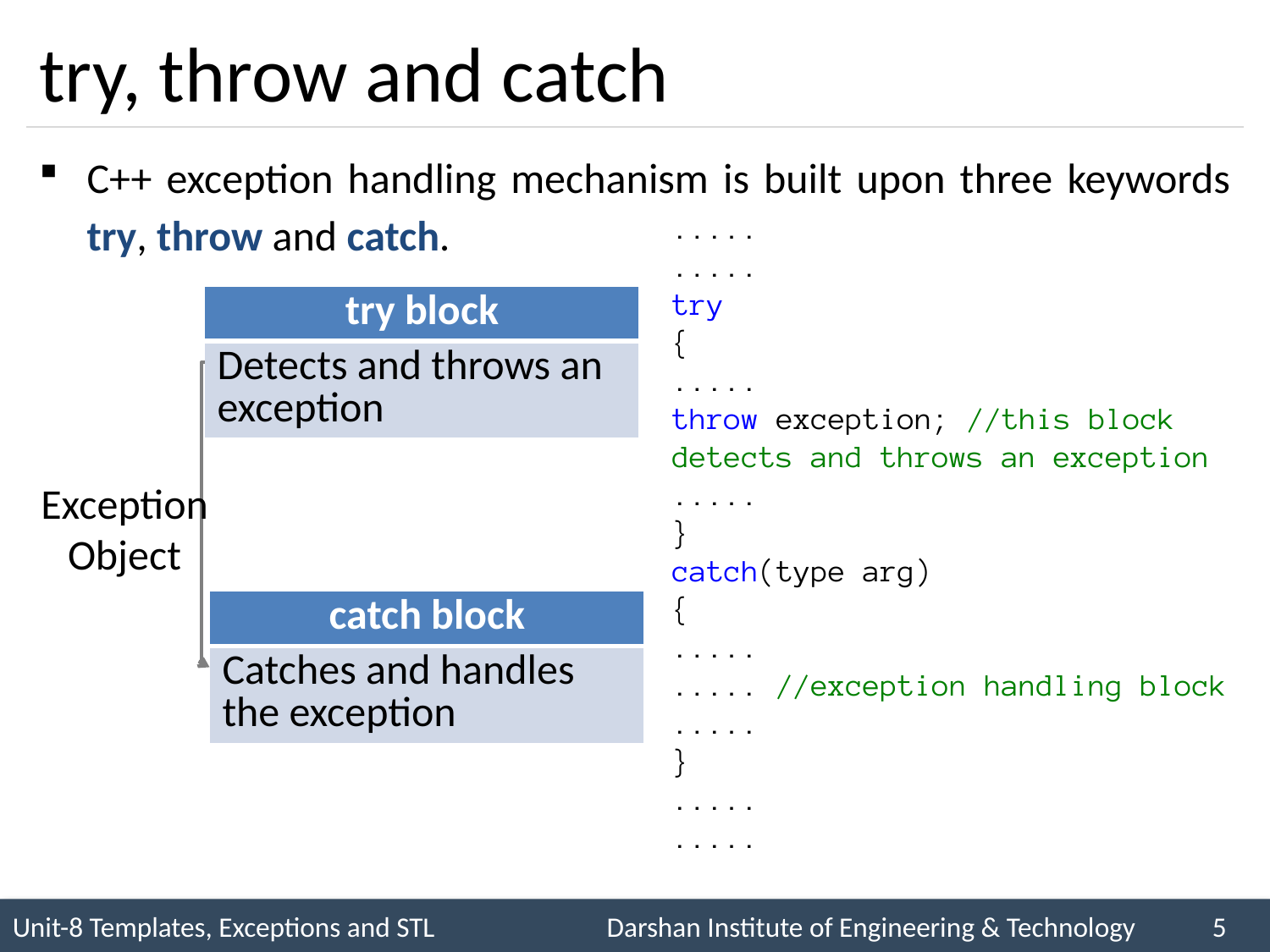

# try, throw and catch
C++ exception handling mechanism is built upon three keywords try, throw and catch.

.....
.....
try
{
.....
throw exception; //this block detects and throws an exception
.....
}
catch(type arg)
{
.....
..... //exception handling block
.....
}
.....
.....
| try block |
| --- |
| Detects and throws an exception |
Exception
Object
| catch block |
| --- |
| Catches and handles the exception |